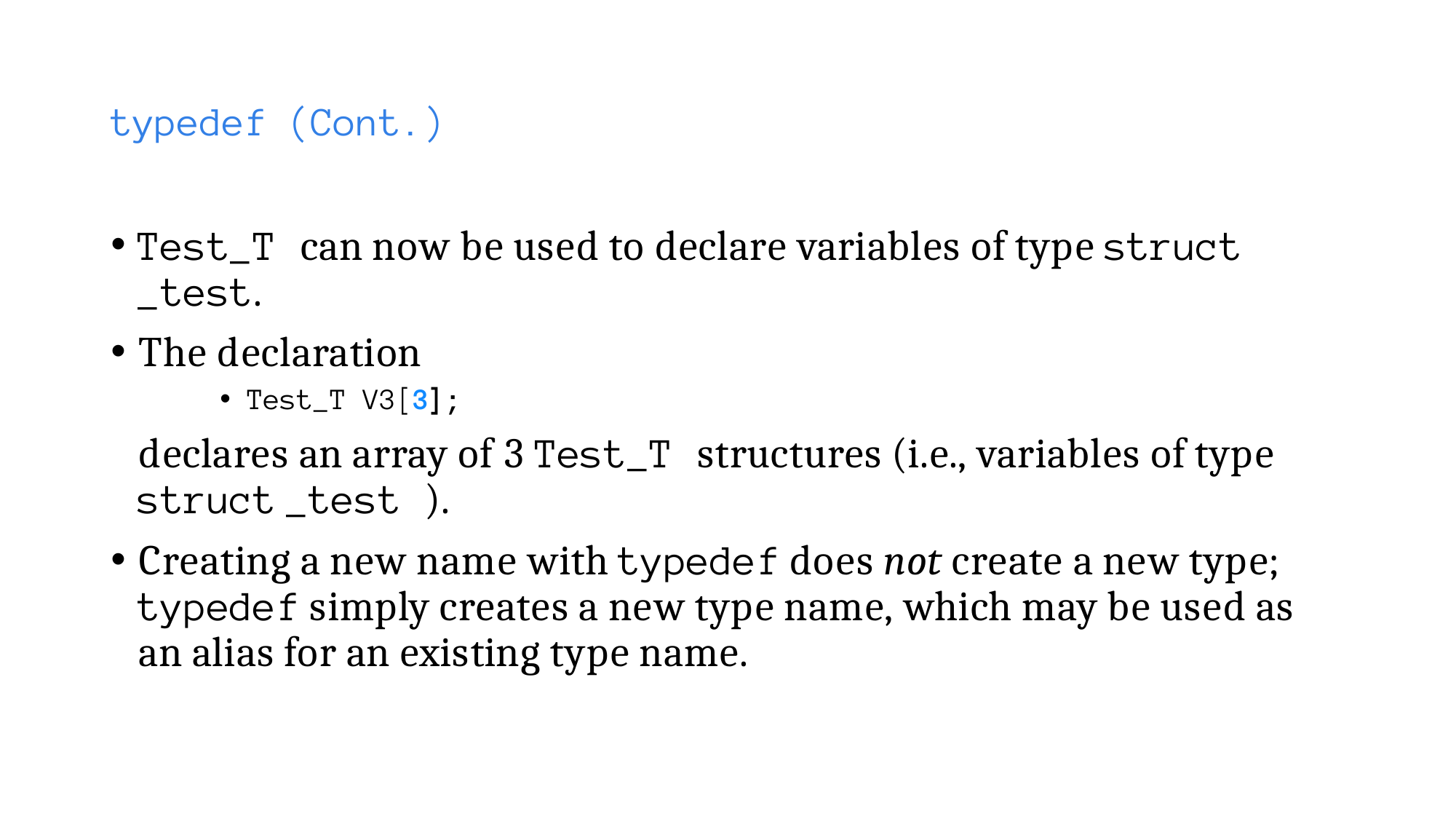

# typedef (Cont.)
Test_T can now be used to declare variables of type struct _test.
The declaration
Test_T V3[3];
	declares an array of 3 Test_T structures (i.e., variables of type struct _test ).
Creating a new name with typedef does not create a new type; typedef simply creates a new type name, which may be used as an alias for an existing type name.